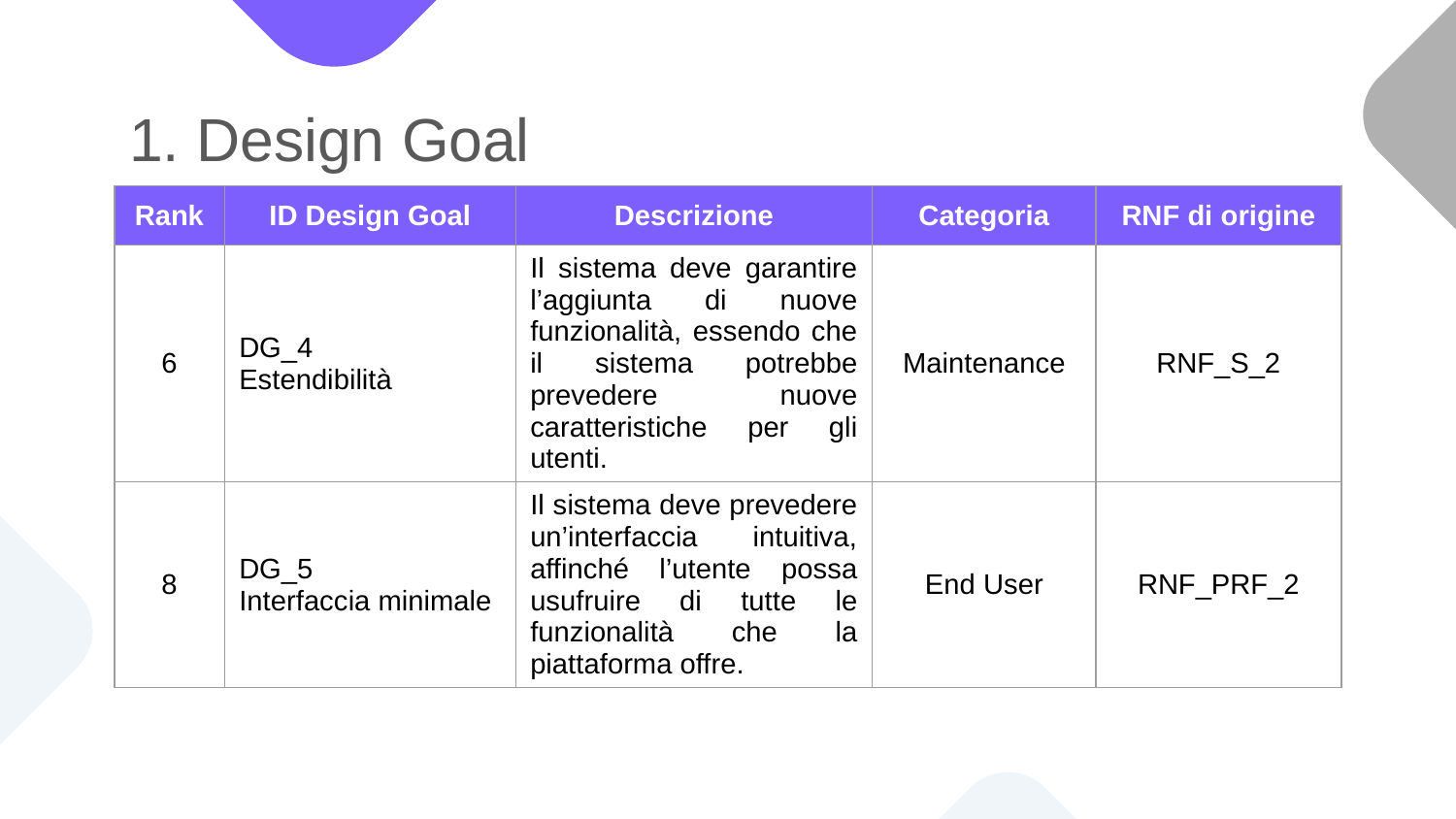

# 1. Design Goal
| Rank | ID Design Goal | Descrizione | Categoria | RNF di origine |
| --- | --- | --- | --- | --- |
| 6 | DG\_4 Estendibilità | Il sistema deve garantire l’aggiunta di nuove funzionalità, essendo che il sistema potrebbe prevedere nuove caratteristiche per gli utenti. | Maintenance | RNF\_S\_2 |
| 8 | DG\_5 Interfaccia minimale | Il sistema deve prevedere un’interfaccia intuitiva, affinché l’utente possa usufruire di tutte le funzionalità che la piattaforma offre. | End User | RNF\_PRF\_2 |